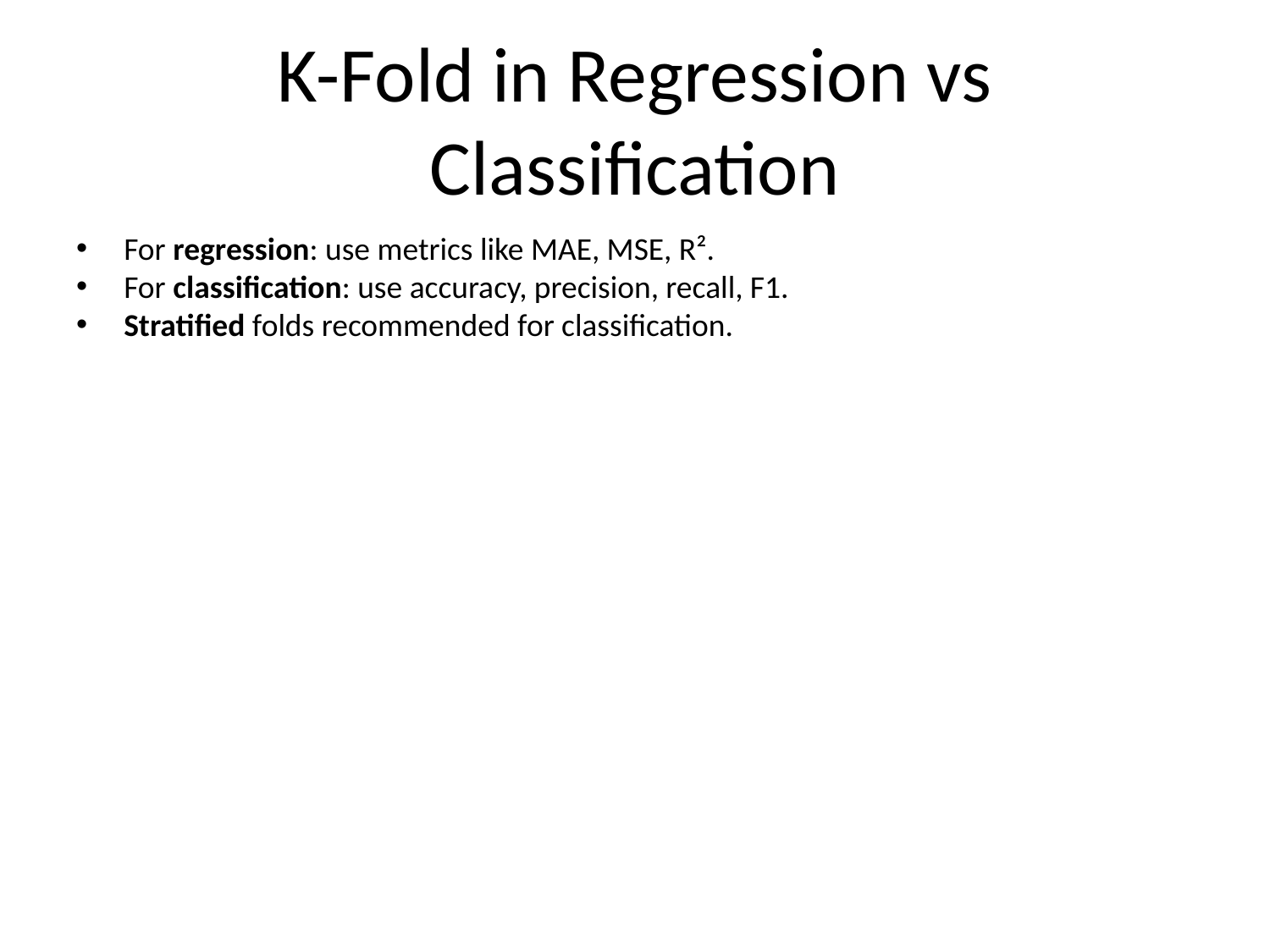

# K-Fold in Regression vs Classification
For regression: use metrics like MAE, MSE, R².
For classification: use accuracy, precision, recall, F1.
Stratified folds recommended for classification.